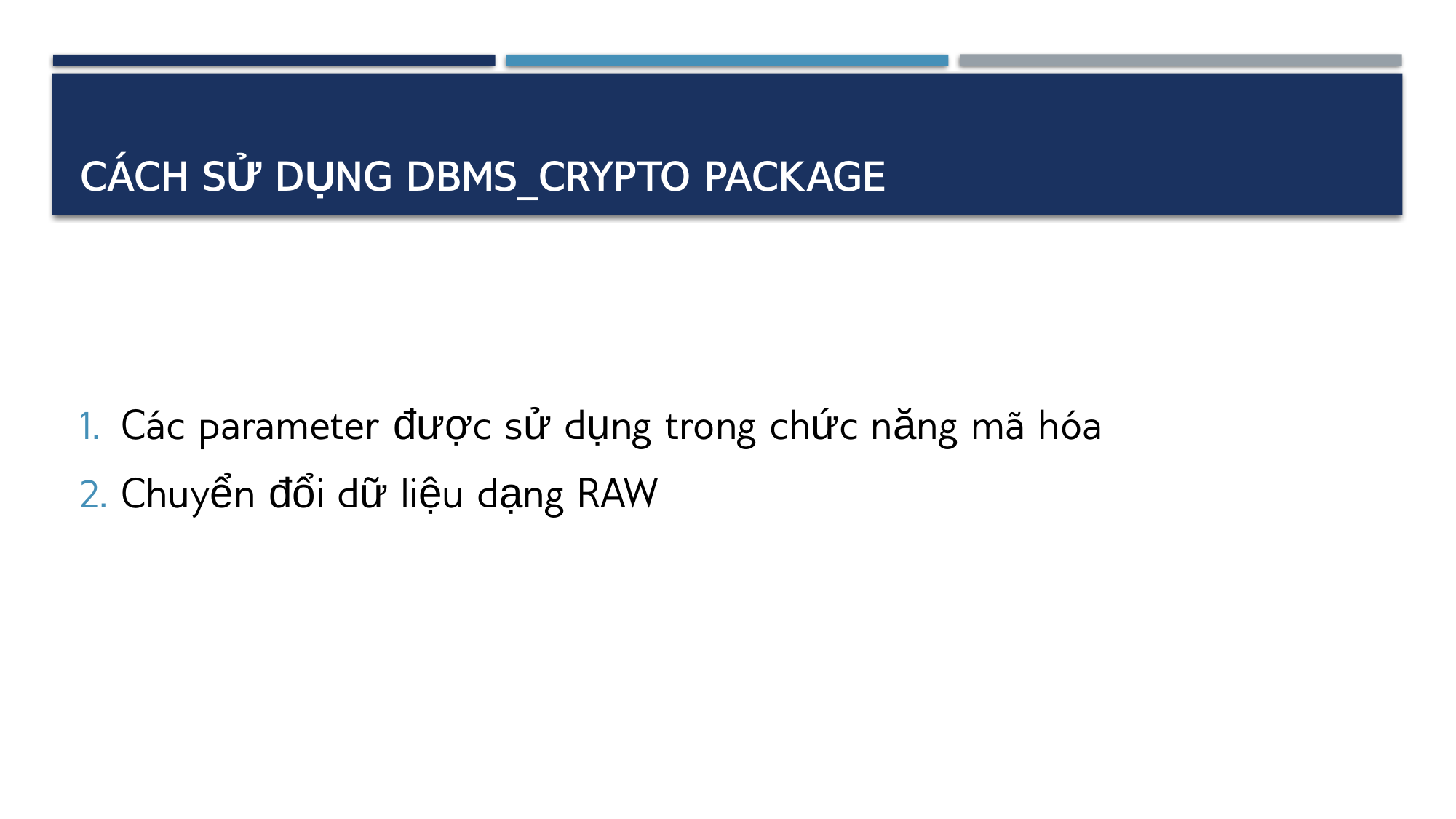

# Cách sử dụng DBMS_CRYPTO package
Các parameter được sử dụng trong chức năng mã hóa
Chuyển đổi dữ liệu dạng RAW